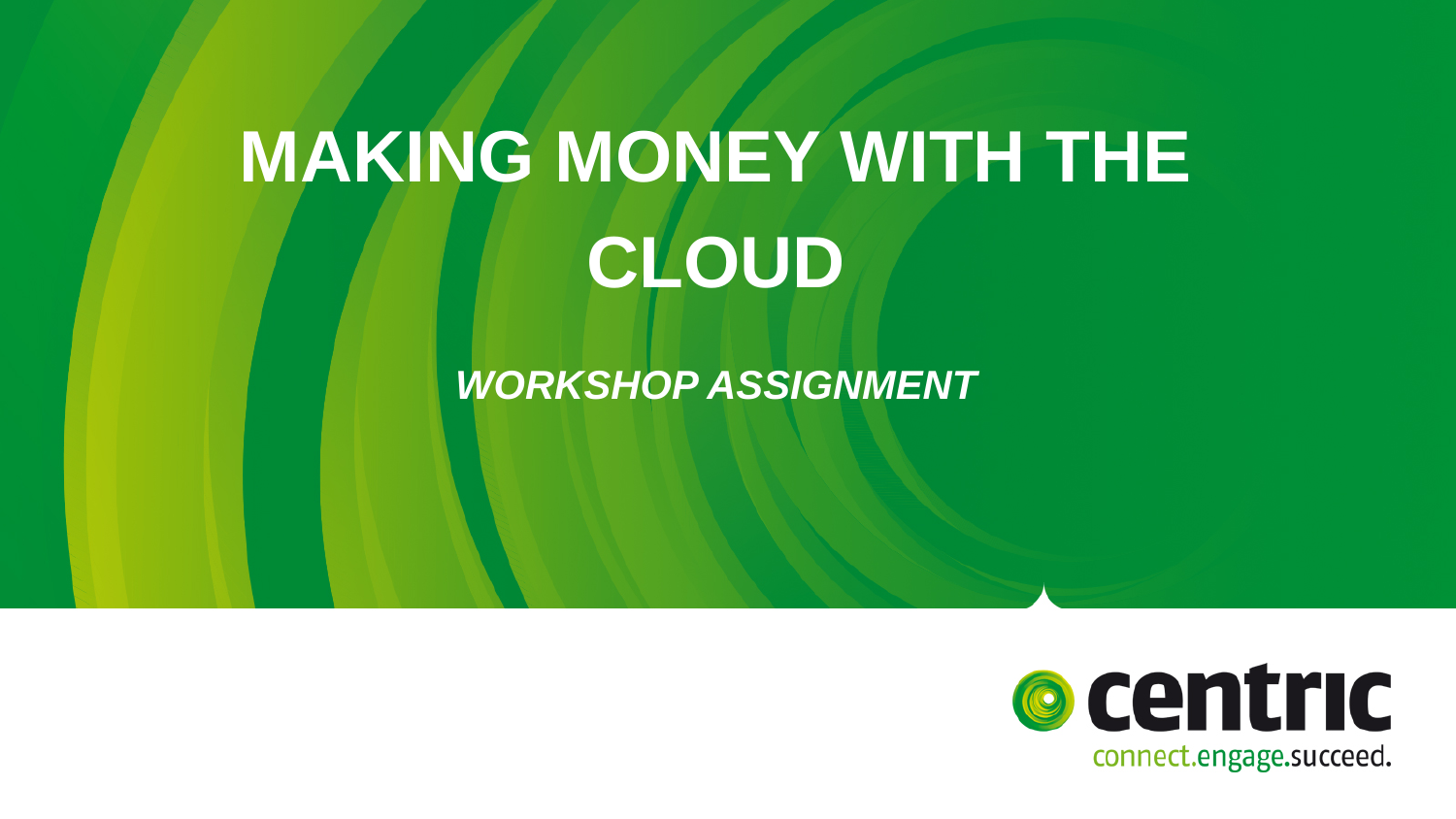

# Making money with the cloud workshop assignment